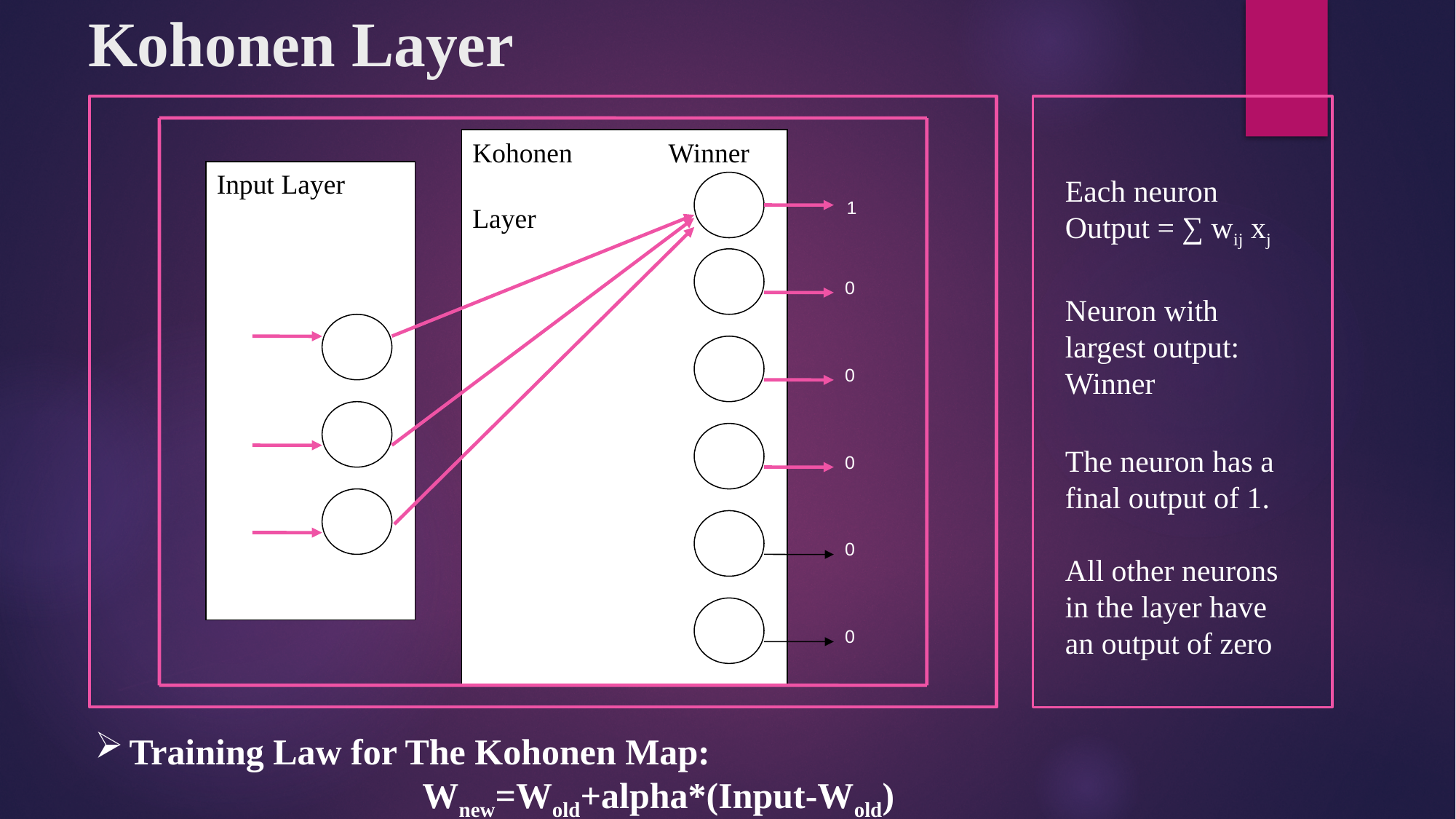

# Kohonen Layer

Each neuron
Output = ∑ wij xj

Neuron with largest output: Winner

The neuron has a final output of 1.

All other neurons in the layer have an output of zero

Kohonen              Winner
Layer
Input Layer

1

0

0

0

0

0

Training Law for The Kohonen Map:
			Wnew=Wold+alpha*(Input-Wold)